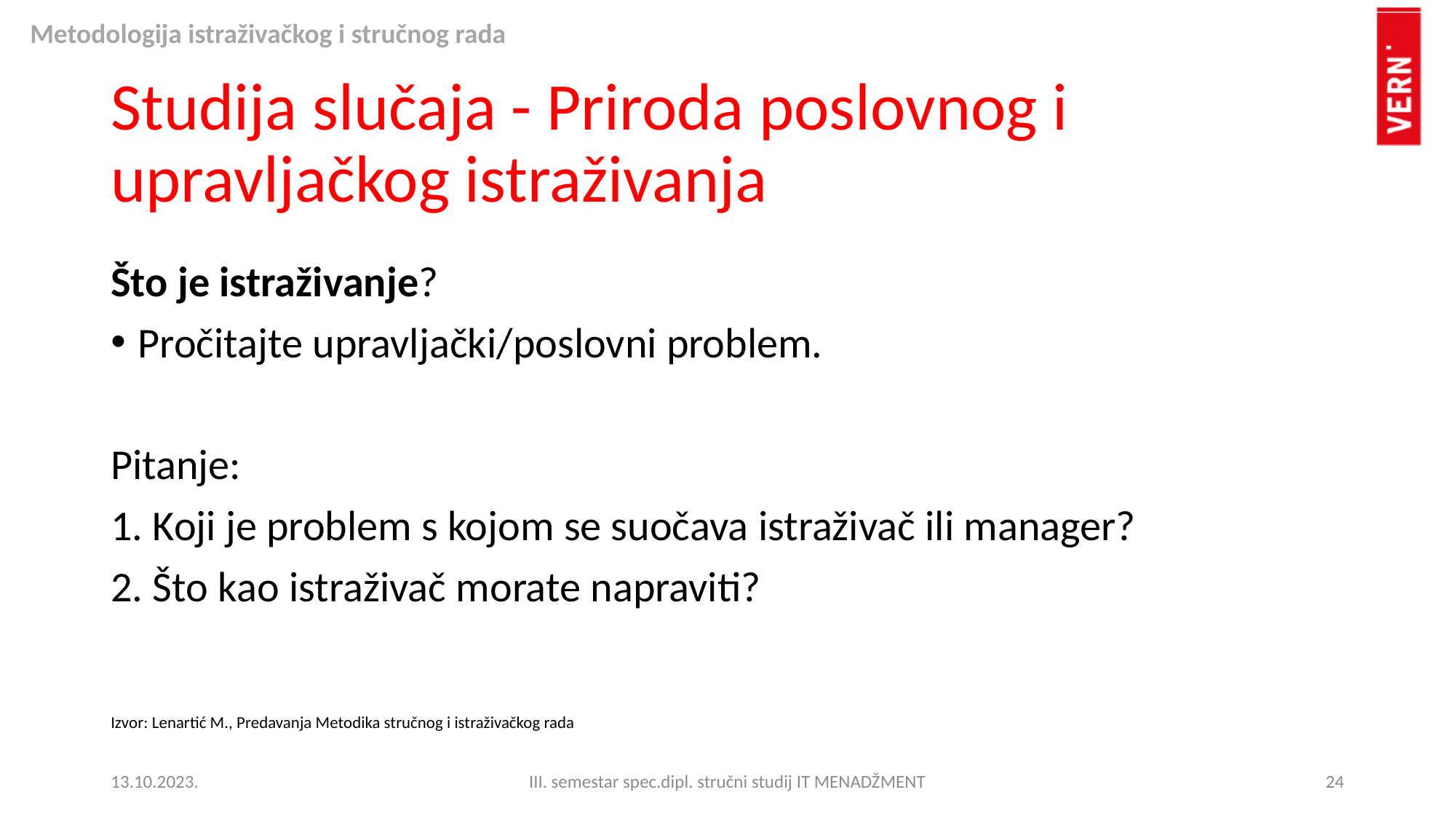

# Studija slučaja - Priroda poslovnog i upravljačkog istraživanja
Što je istraživanje?
Pročitajte upravljački/poslovni problem.

Pitanje:
1. Koji je problem s kojom se suočava istraživač ili manager?
2. Što kao istraživač morate napraviti?
Izvor: Lenartić M., Predavanja Metodika stručnog i istraživačkog rada
13.10.2023.
III. semestar spec.dipl. stručni studij IT MENADŽMENT
24